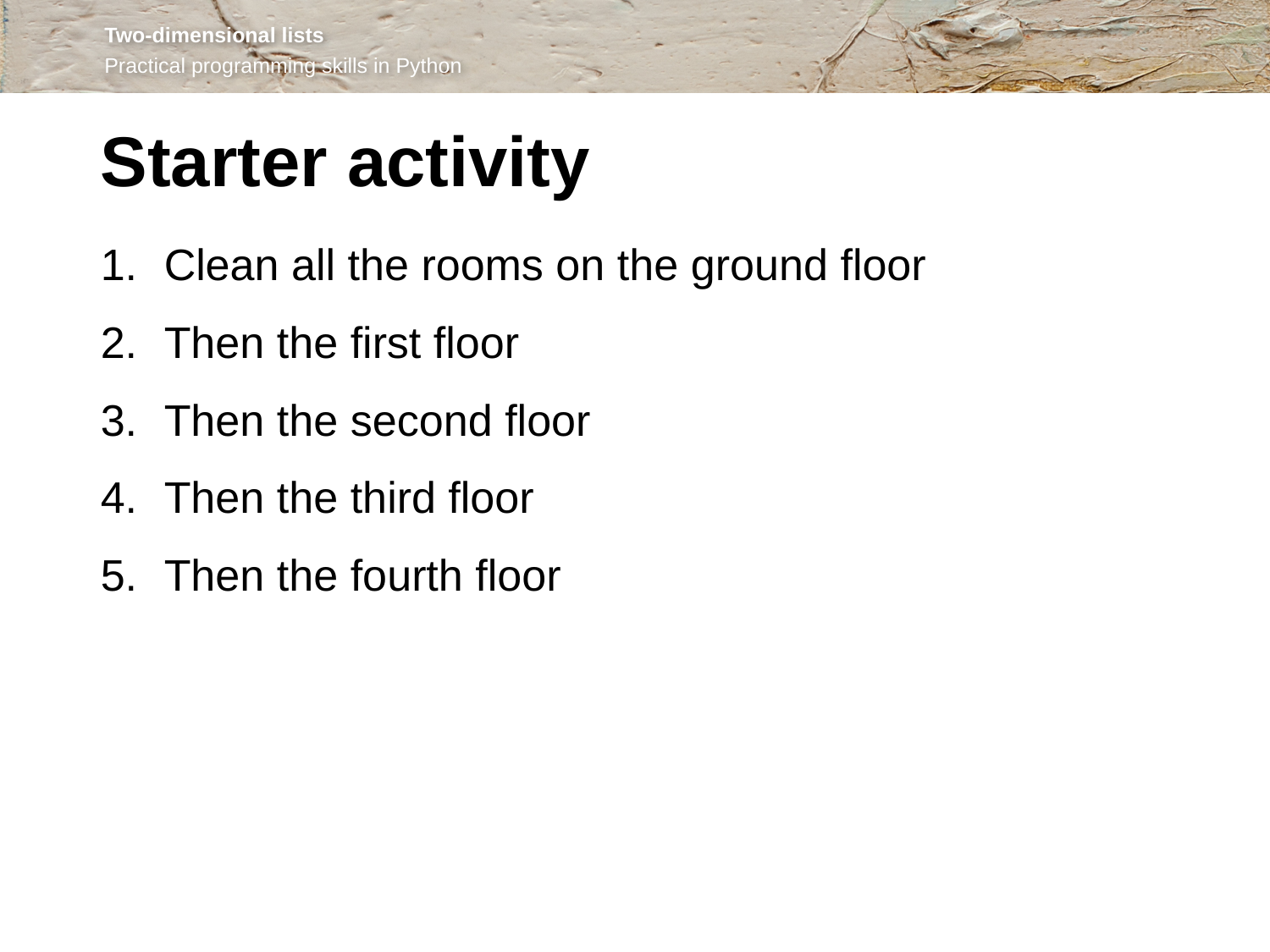

Starter activity
Clean all the rooms on the ground floor
Then the first floor
Then the second floor
Then the third floor
Then the fourth floor